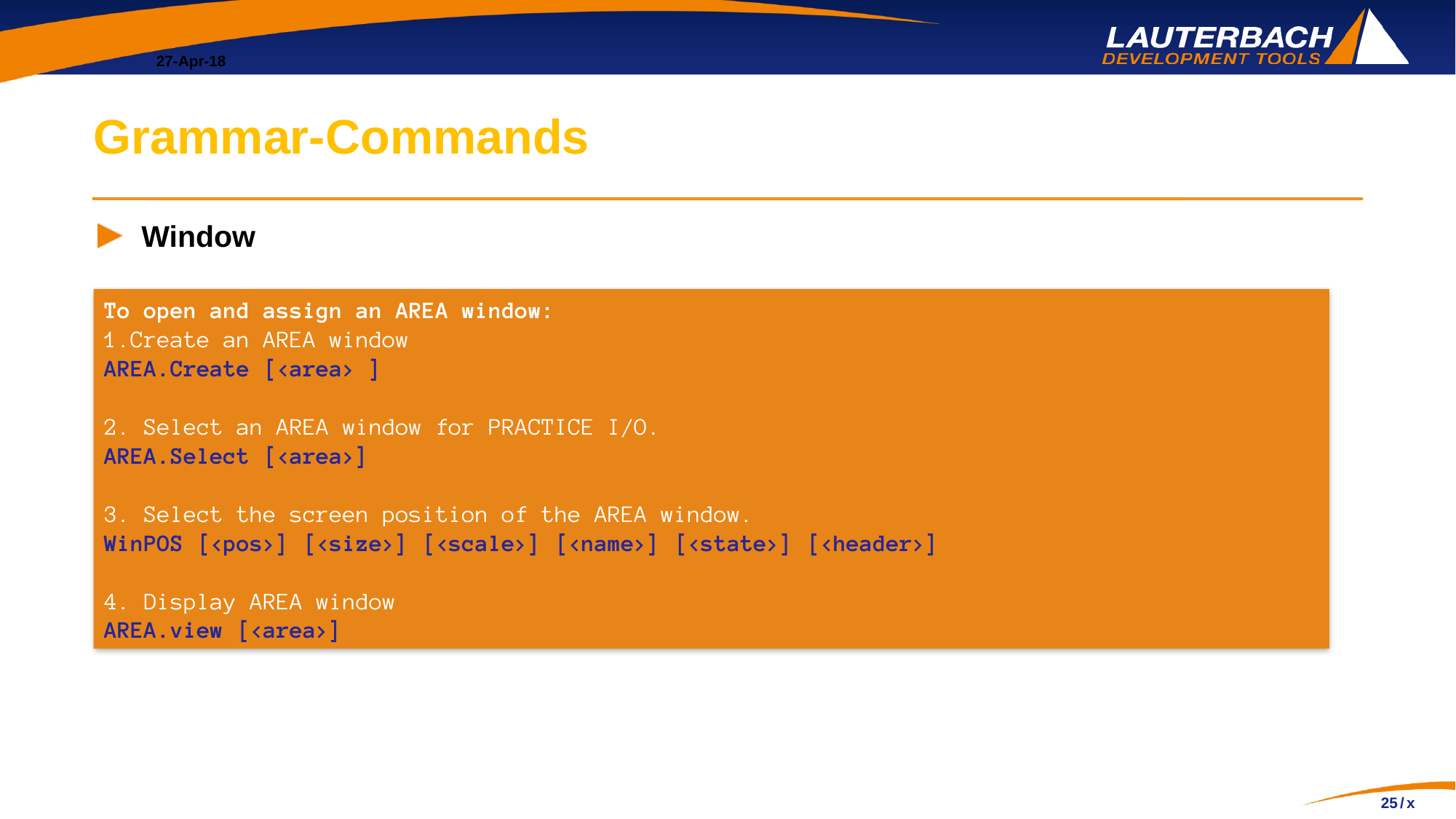

# Grammar-Commands
Window
To open and assign an AREA window:
1.Create an AREA window
AREA.Create [<area> ]

2. Select an AREA window for PRACTICE I/O.
AREA.Select [<area>]

3. Select the screen position of the AREA window.
WinPOS [<pos>] [<size>] [<scale>] [<name>] [<state>] [<header>]

4. Display AREA window
AREA.view [<area>]